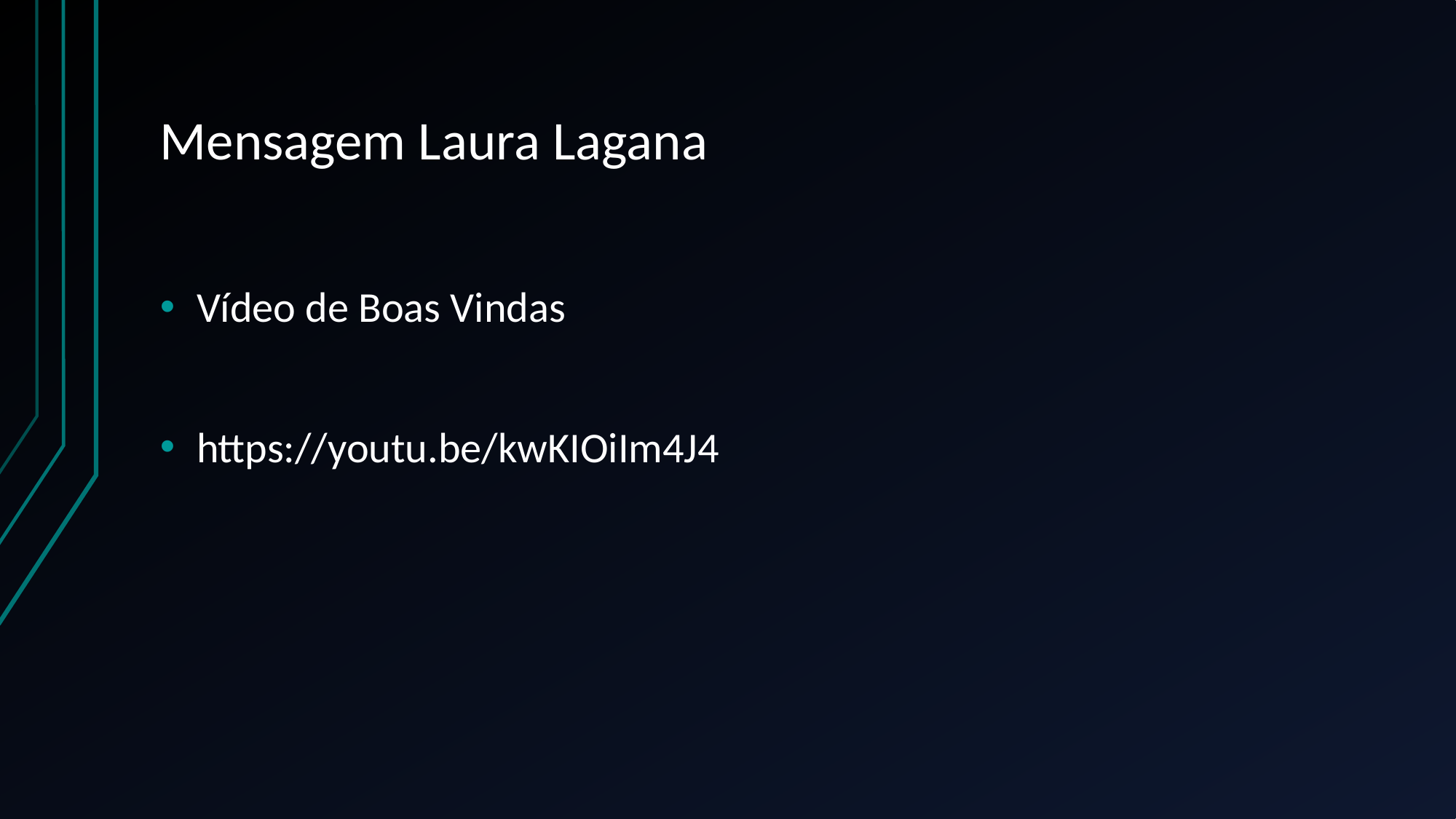

# Mensagem Laura Lagana

Vídeo de Boas Vindas

https://youtu.be/kwKIOiIm4J4